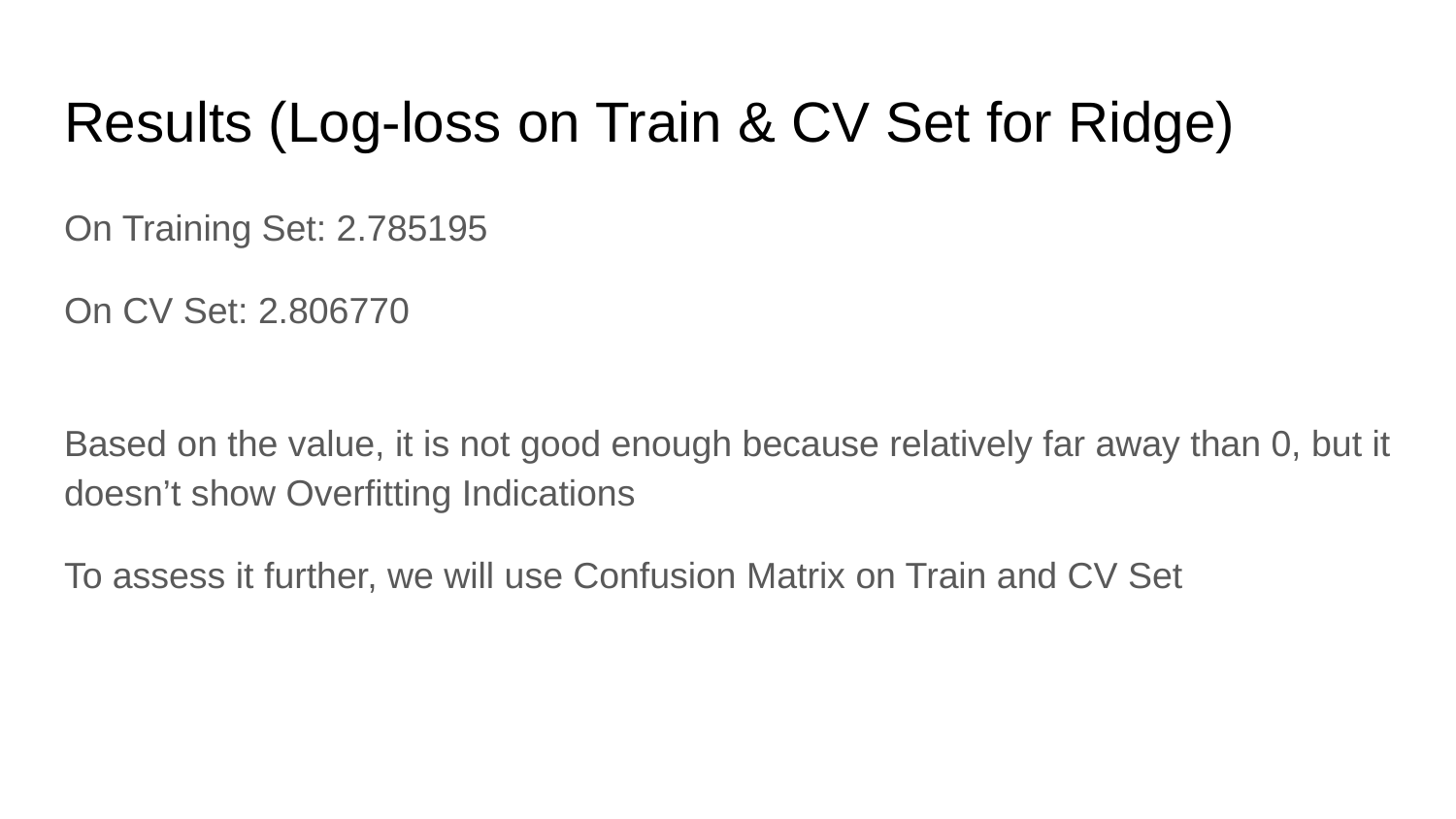

# Results (Log-loss on Train & CV Set for Ridge)
On Training Set: 2.785195
On CV Set: 2.806770

Based on the value, it is not good enough because relatively far away than 0, but it doesn’t show Overfitting Indications
To assess it further, we will use Confusion Matrix on Train and CV Set